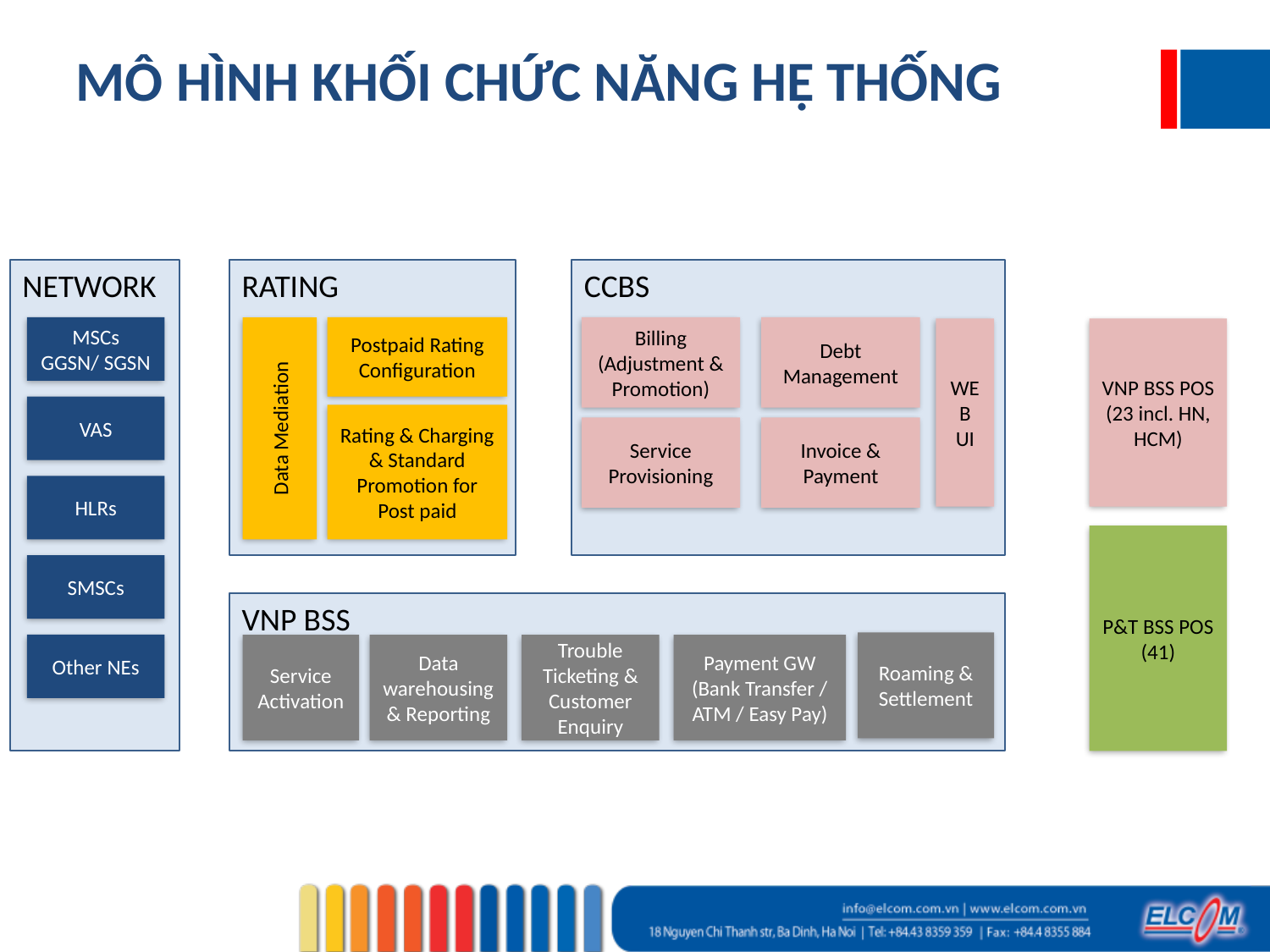

# Mô hình khối chức năng hệ thống
NETWORK
RATING
CCBS
Data Mediation
Debt Management
MSCs
GGSN/ SGSN
Postpaid Rating Configuration
Billing (Adjustment & Promotion)
WEB UI
VNP BSS POS (23 incl. HN, HCM)

VAS
Rating & Charging & Standard Promotion for Post paid
Service Provisioning
Invoice & Payment
HLRs
P&T BSS POS (41)
SMSCs
VNP BSS
Roaming & Settlement
Service Activation
Data warehousing & Reporting
Other NEs
Trouble Ticketing & Customer Enquiry
Payment GW (Bank Transfer / ATM / Easy Pay)